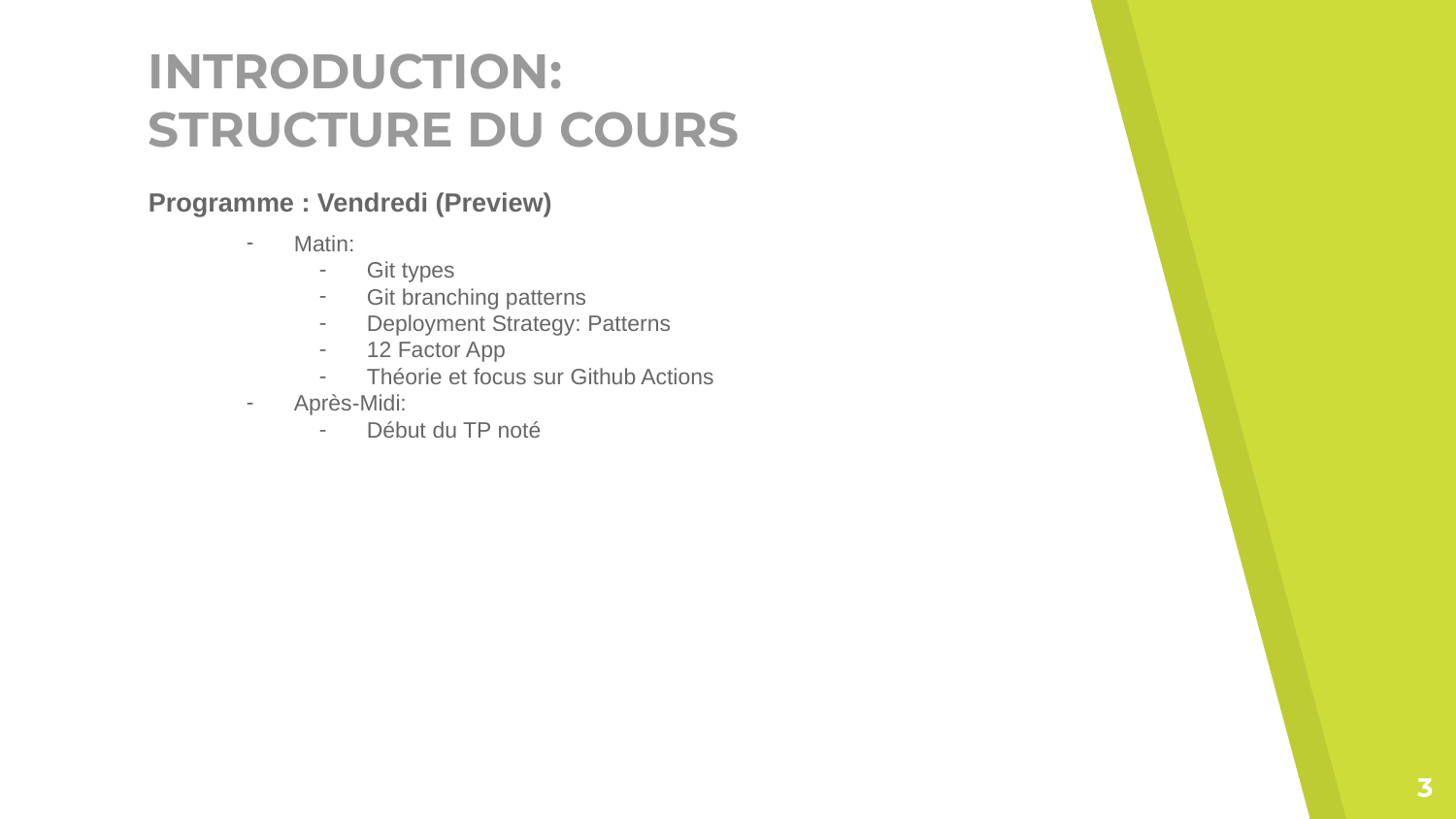

# INTRODUCTION:
STRUCTURE DU COURS
Programme : Vendredi (Preview)
Matin:
Git types
Git branching patterns
Deployment Strategy: Patterns
12 Factor App
Théorie et focus sur Github Actions
Après-Midi:
Début du TP noté
3